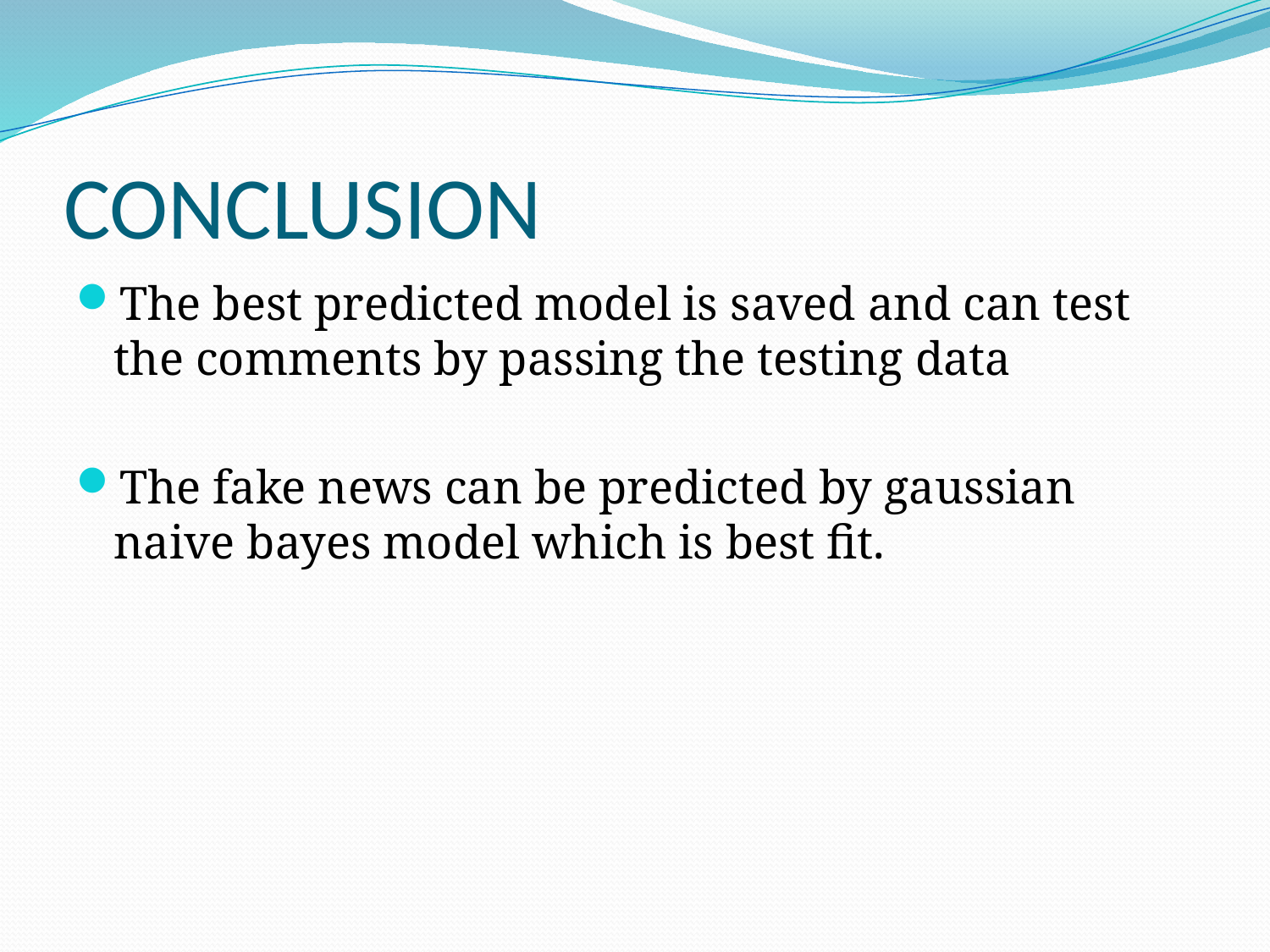

# CONCLUSION
The best predicted model is saved and can test the comments by passing the testing data

The fake news can be predicted by gaussian naive bayes model which is best fit.